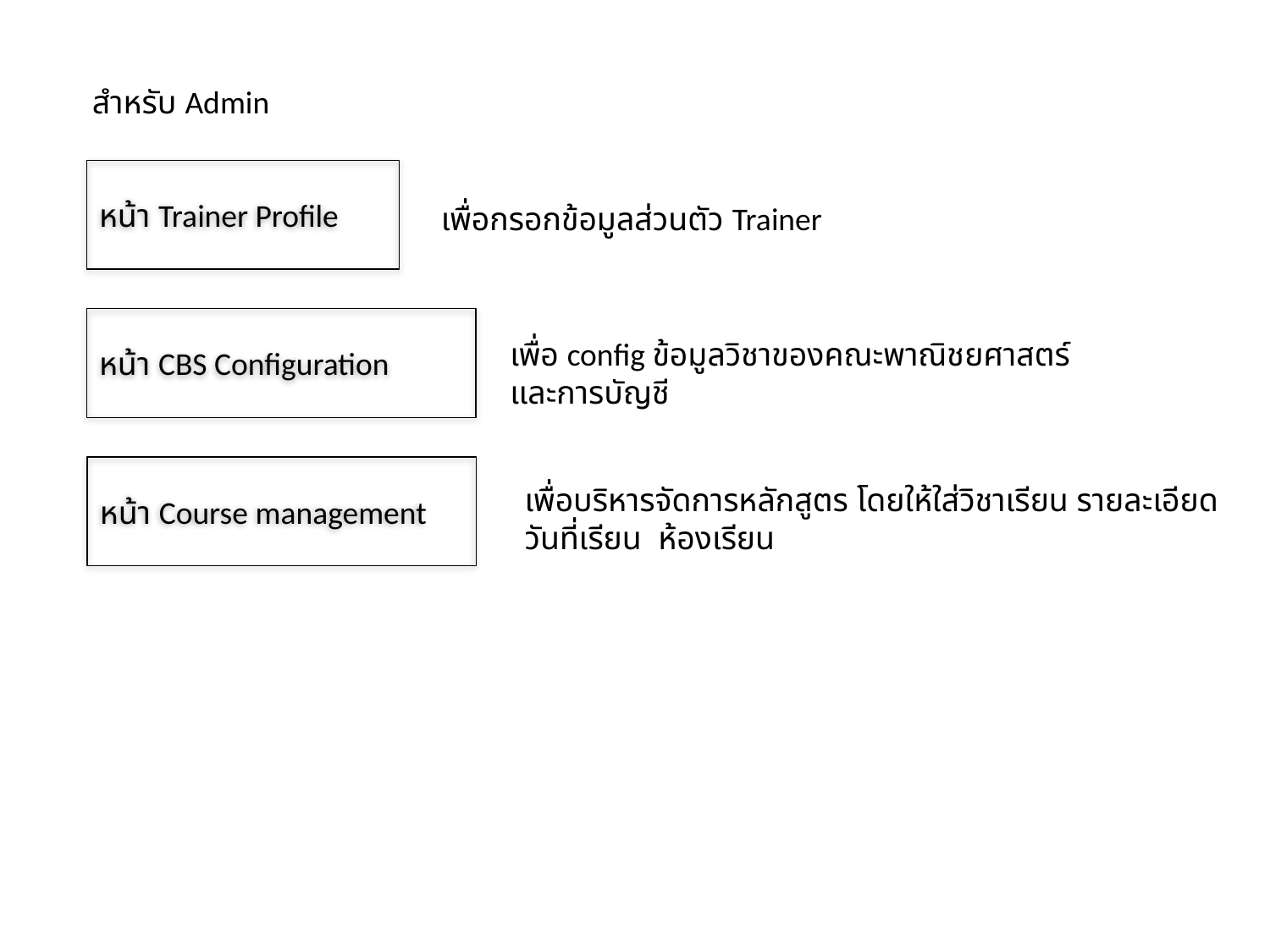

สำหรับ Admin
หน้า Trainer Profile
เพื่อกรอกข้อมูลส่วนตัว Trainer
หน้า CBS Configuration
เพื่อ config ข้อมูลวิชาของคณะพาณิชยศาสตร์
และการบัญชี
หน้า Course management
เพื่อบริหารจัดการหลักสูตร โดยให้ใส่วิชาเรียน รายละเอียด
วันที่เรียน  ห้องเรียน